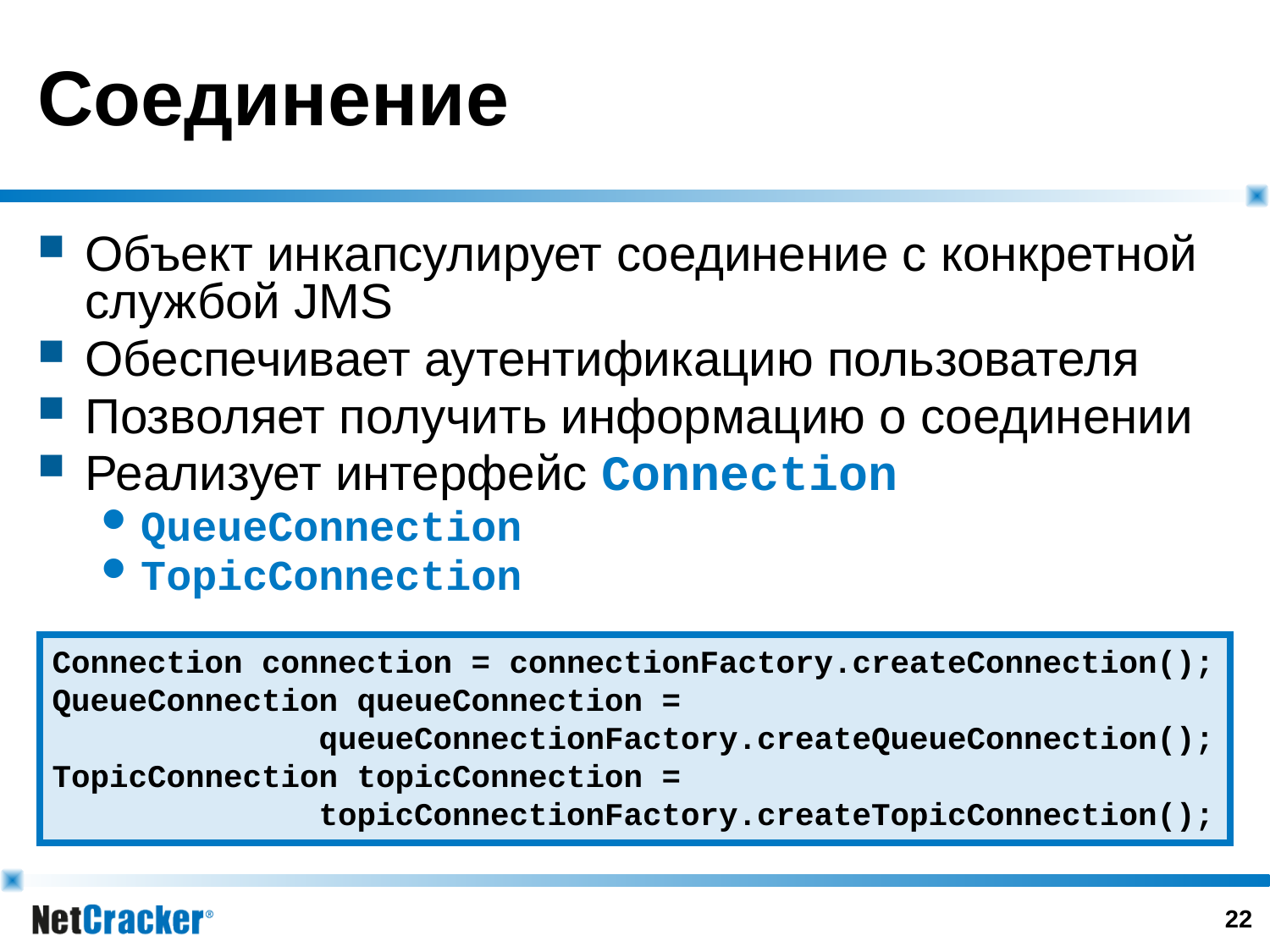

# Соединение
Объект инкапсулирует соединение с конкретной службой JMS
Обеспечивает аутентификацию пользователя
Позволяет получить информацию о соединении
Реализует интерфейс Connection
QueueConnection
TopicConnection
Connection connection = connectionFactory.createConnection();
QueueConnection queueConnection =
              queueConnectionFactory.createQueueConnection();
TopicConnection topicConnection =
              topicConnectionFactory.createTopicConnection();

22